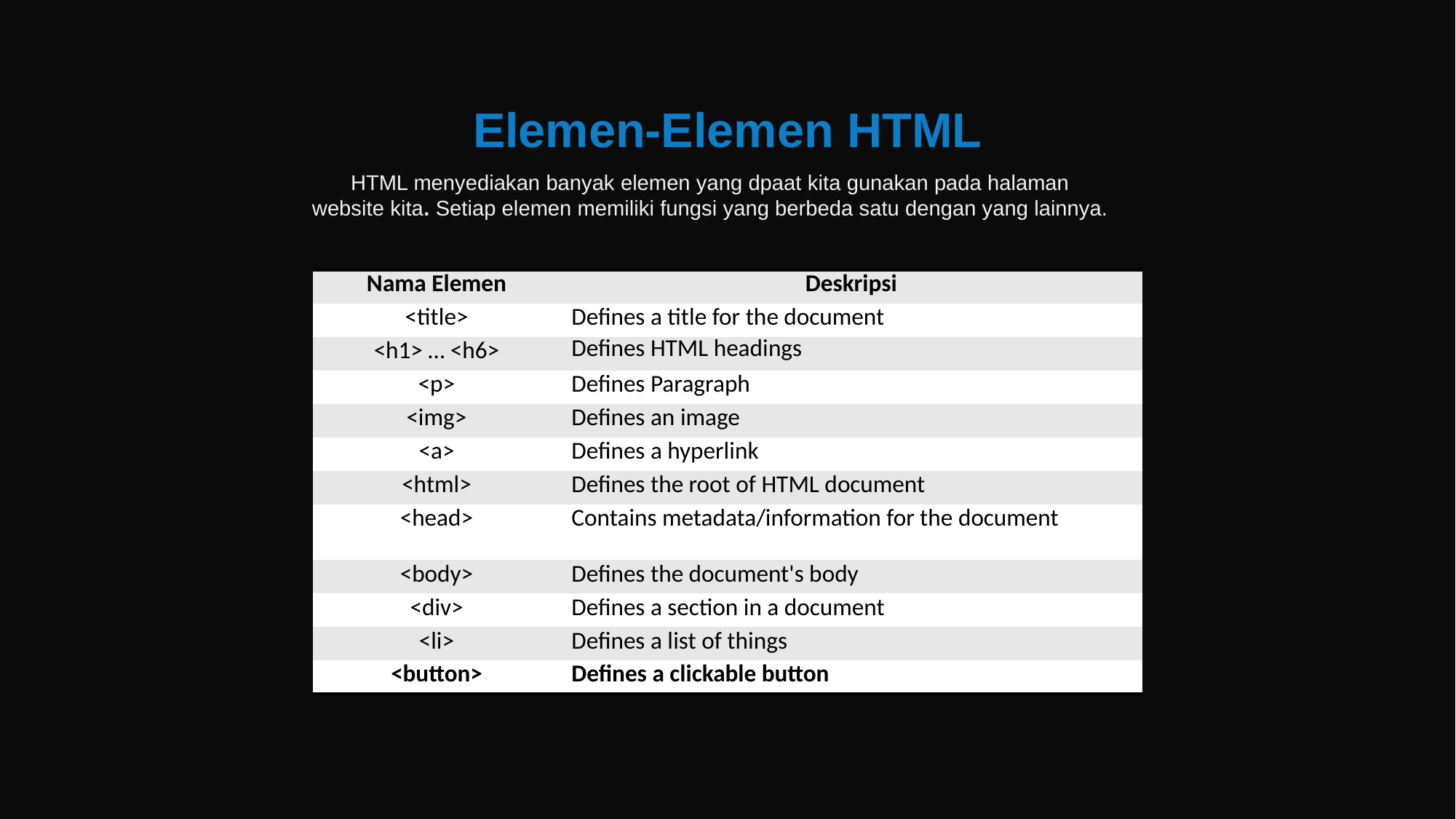

Elemen-Elemen HTML
HTML menyediakan banyak elemen yang dpaat kita gunakan pada halaman website kita. Setiap elemen memiliki fungsi yang berbeda satu dengan yang lainnya.
| Nama Elemen | Deskripsi |
| --- | --- |
| <title> | Defines a title for the document |
| <h1> … <h6> | Defines HTML headings |
| <p> | Defines Paragraph |
| <img> | Defines an image |
| <a> | Defines a hyperlink |
| <html> | Defines the root of HTML document |
| <head> | Contains metadata/information for the document |
| <body> | Defines the document's body |
| <div> | Defines a section in a document |
| <li> | Defines a list of things |
| <button> | Defines a clickable button |